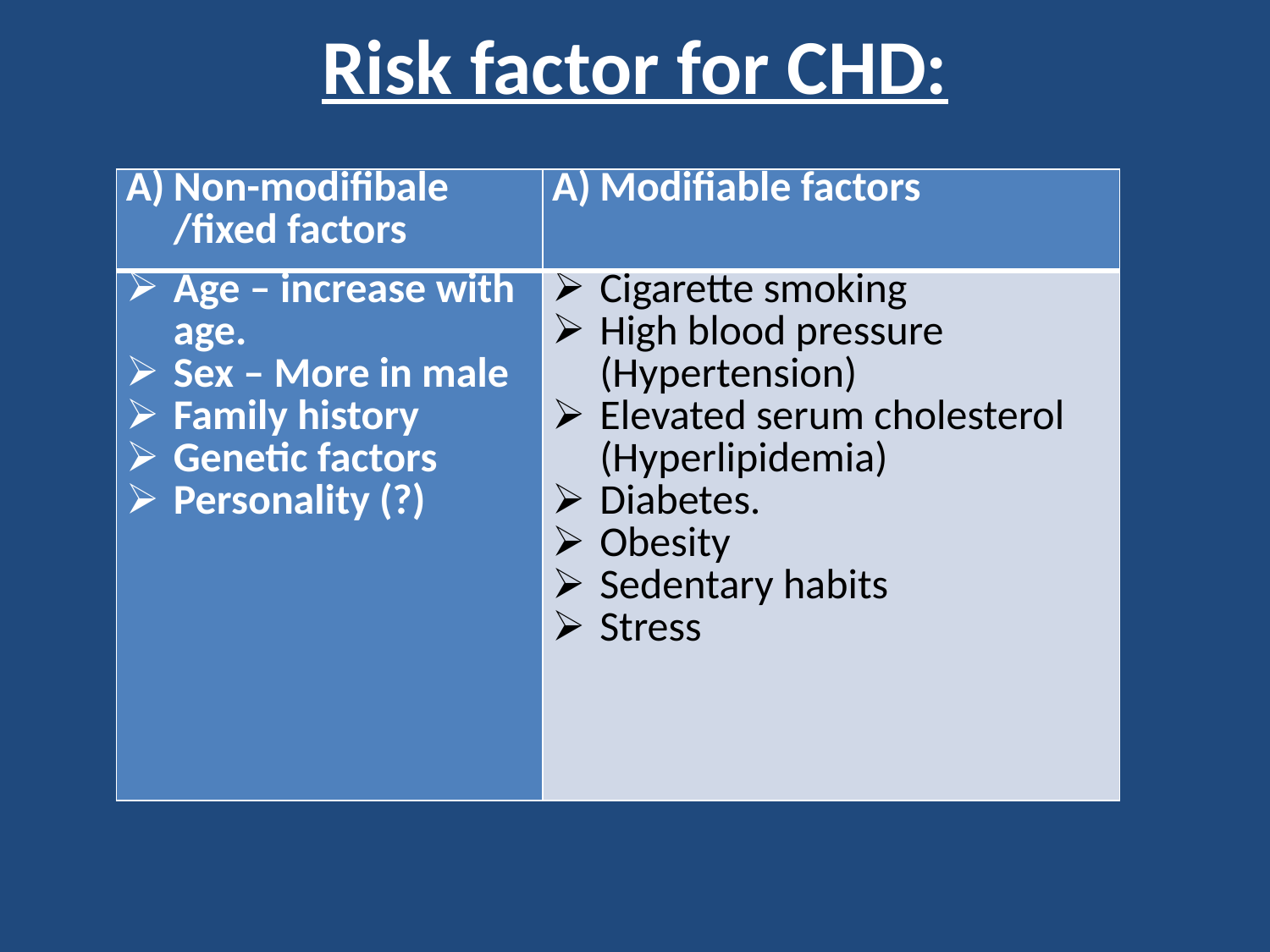

# Risk factor for CHD:
| Non-modifibale /fixed factors | Modifiable factors |
| --- | --- |
| Age – increase with age. Sex – More in male Family history Genetic factors Personality (?) | Cigarette smoking High blood pressure (Hypertension) Elevated serum cholesterol (Hyperlipidemia) Diabetes. Obesity Sedentary habits Stress |